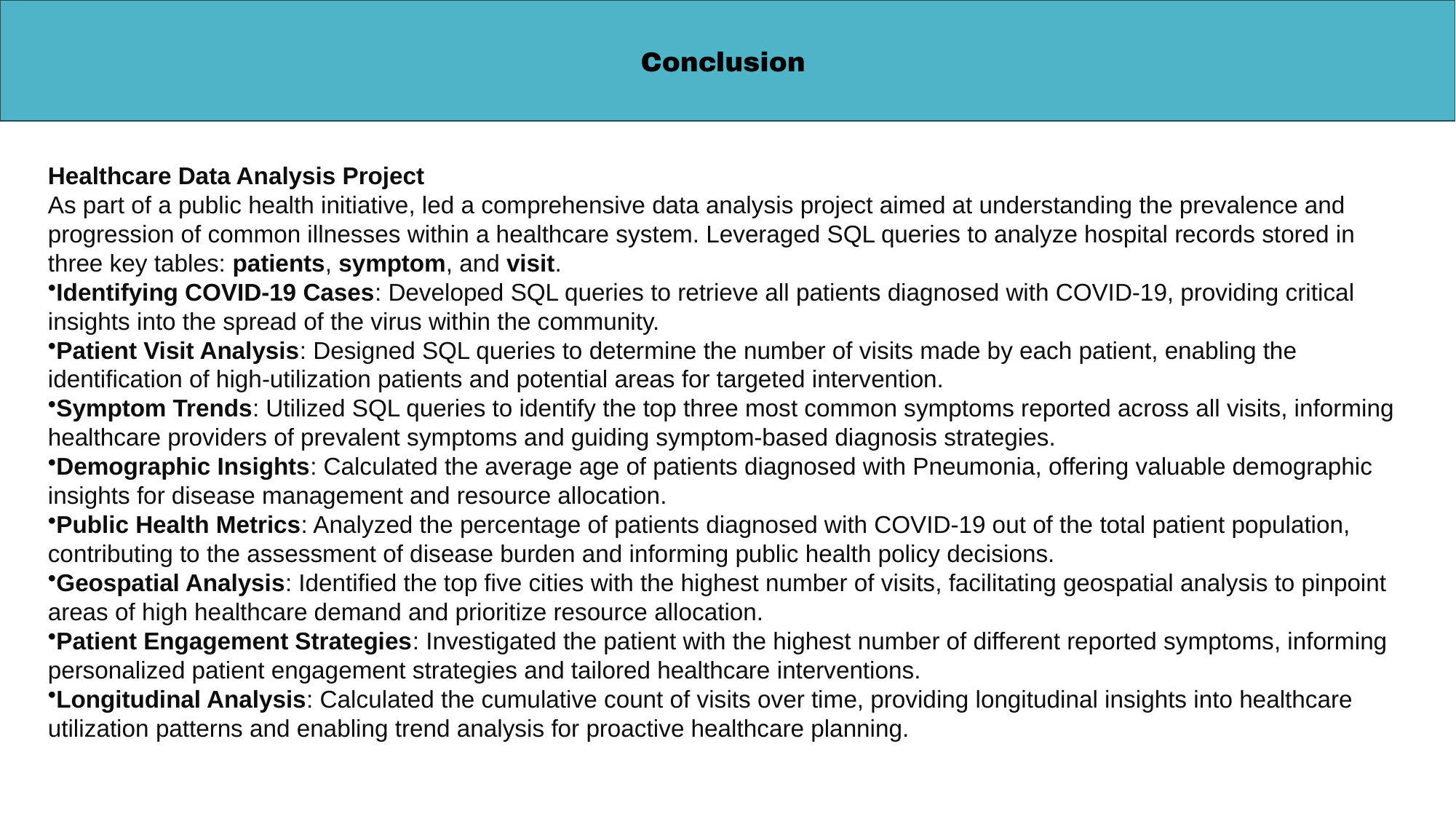

Conclusion
Healthcare Data Analysis Project
As part of a public health initiative, led a comprehensive data analysis project aimed at understanding the prevalence and progression of common illnesses within a healthcare system. Leveraged SQL queries to analyze hospital records stored in three key tables: patients, symptom, and visit.
Identifying COVID-19 Cases: Developed SQL queries to retrieve all patients diagnosed with COVID-19, providing critical insights into the spread of the virus within the community.
Patient Visit Analysis: Designed SQL queries to determine the number of visits made by each patient, enabling the identification of high-utilization patients and potential areas for targeted intervention.
Symptom Trends: Utilized SQL queries to identify the top three most common symptoms reported across all visits, informing healthcare providers of prevalent symptoms and guiding symptom-based diagnosis strategies.
Demographic Insights: Calculated the average age of patients diagnosed with Pneumonia, offering valuable demographic insights for disease management and resource allocation.
Public Health Metrics: Analyzed the percentage of patients diagnosed with COVID-19 out of the total patient population, contributing to the assessment of disease burden and informing public health policy decisions.
Geospatial Analysis: Identified the top five cities with the highest number of visits, facilitating geospatial analysis to pinpoint areas of high healthcare demand and prioritize resource allocation.
Patient Engagement Strategies: Investigated the patient with the highest number of different reported symptoms, informing personalized patient engagement strategies and tailored healthcare interventions.
Longitudinal Analysis: Calculated the cumulative count of visits over time, providing longitudinal insights into healthcare utilization patterns and enabling trend analysis for proactive healthcare planning.